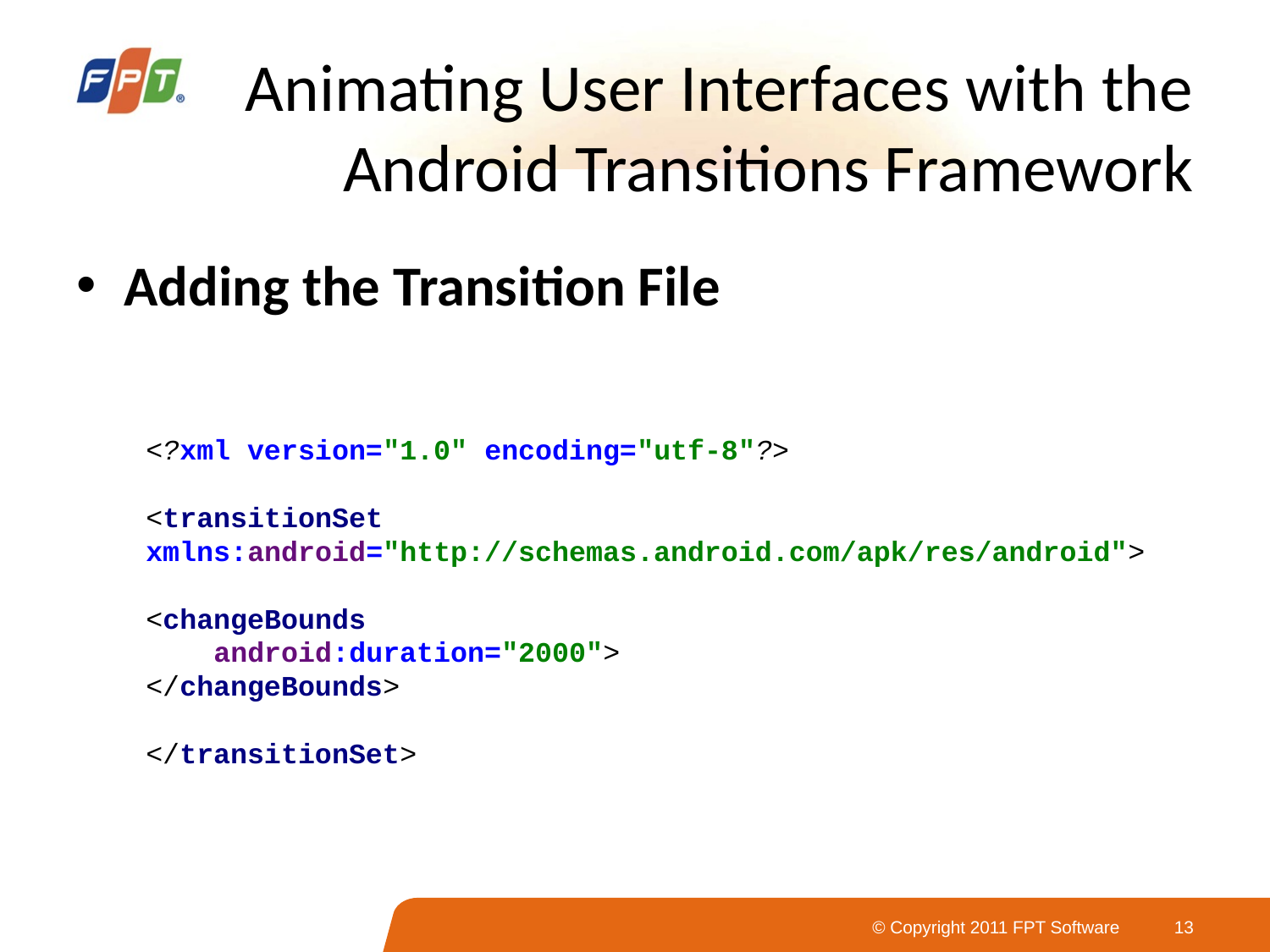

# Animating User Interfaces with the Android Transitions Framework
Adding the Transition File

<?xml version="1.0" encoding="utf-8"?>
<transitionSet
xmlns:android="http://schemas.android.com/apk/res/android">
<changeBounds
    android:duration="2000">
</changeBounds>
</transitionSet>